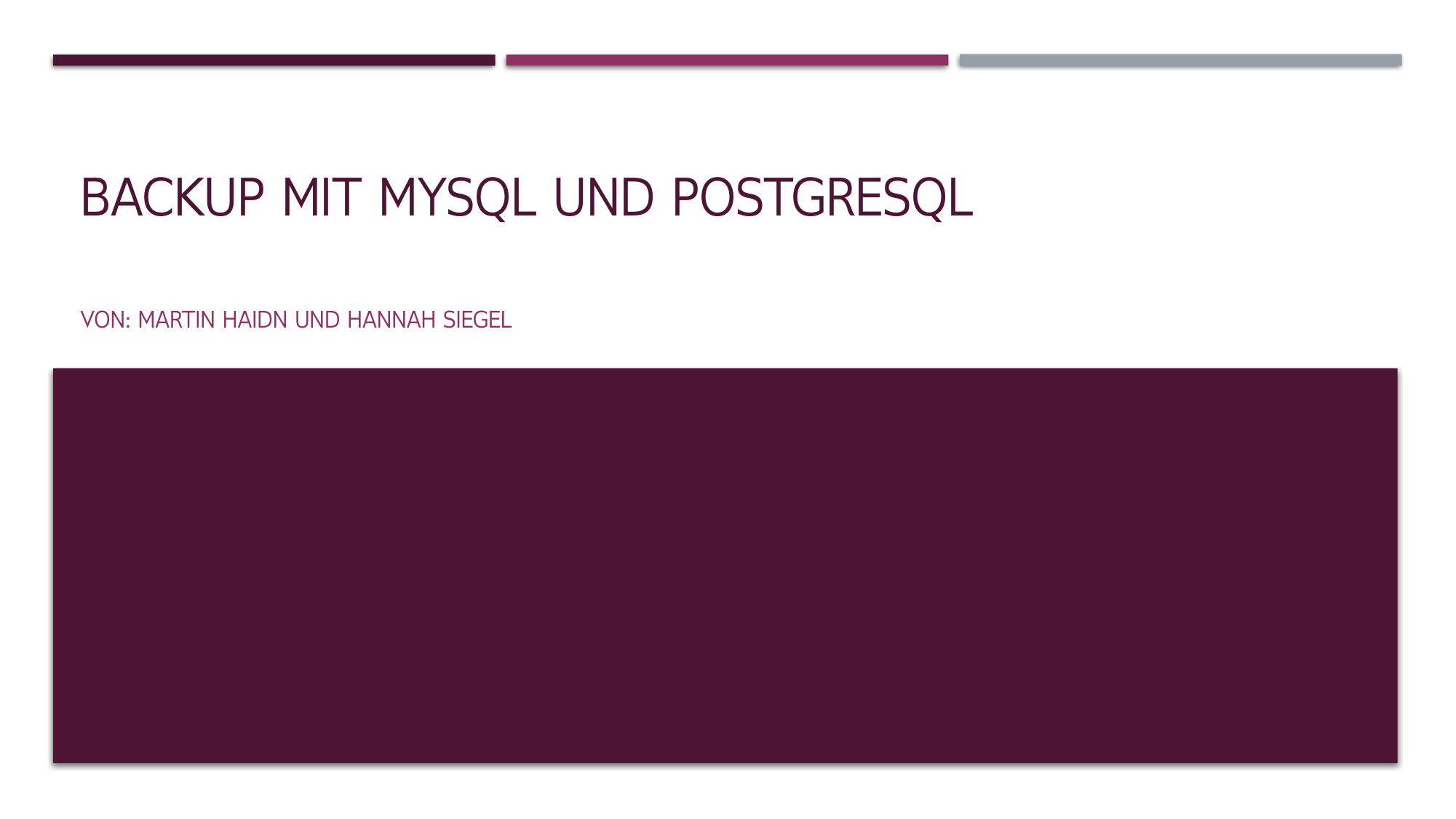

# Backup mit Mysql und Postgresql
Von: martin Haidn und hannah siegel